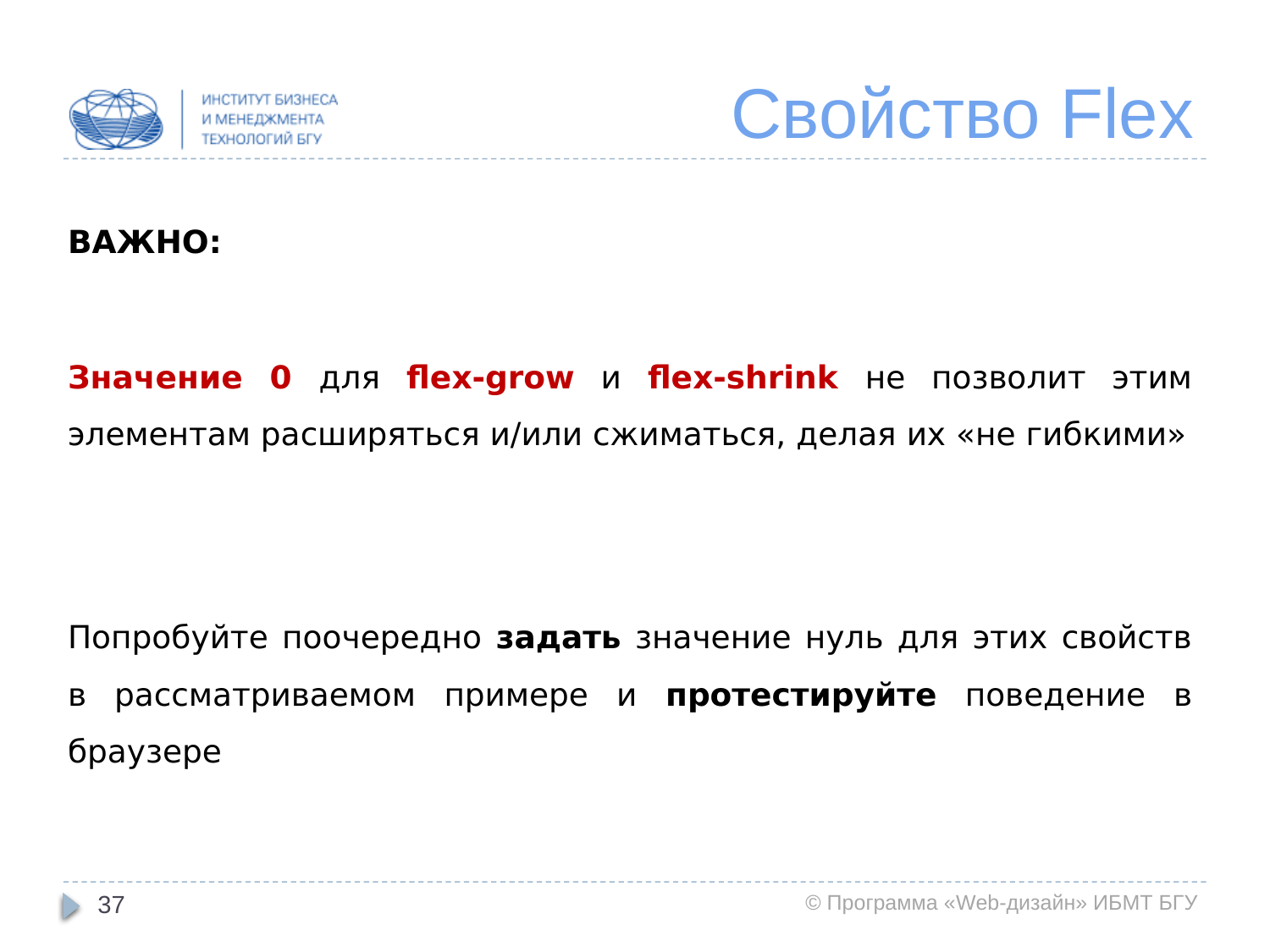

# Свойство Flex
ВАЖНО:

Значение 0 для flex-grow и flex-shrink не позволит этим элементам расширяться и/или сжиматься, делая их «не гибкими»

Попробуйте поочередно задать значение нуль для этих свойств в рассматриваемом примере и протестируйте поведение в браузере
37